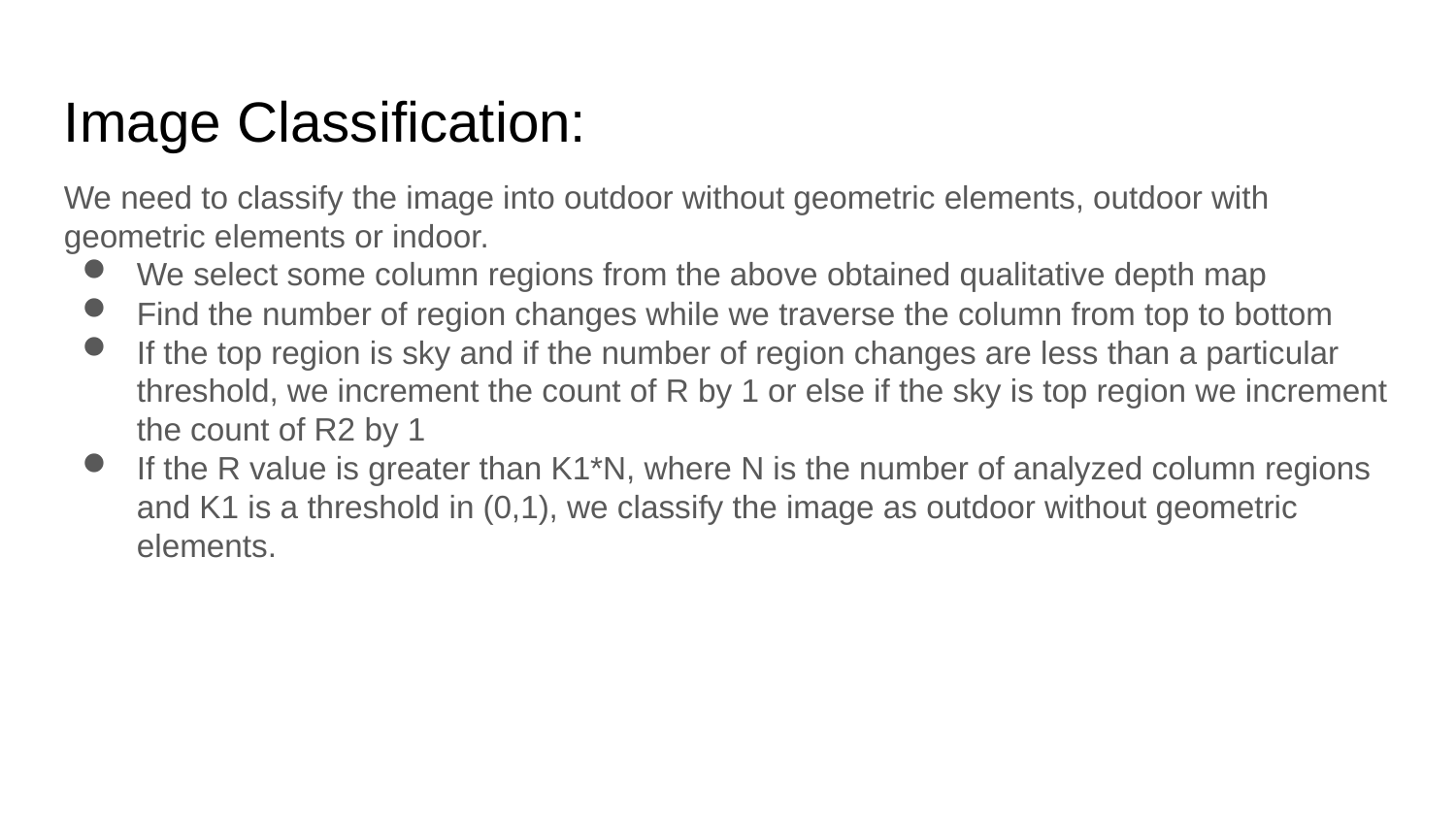

Image Classification:
We need to classify the image into outdoor without geometric elements, outdoor with geometric elements or indoor.
We select some column regions from the above obtained qualitative depth map
Find the number of region changes while we traverse the column from top to bottom
If the top region is sky and if the number of region changes are less than a particular threshold, we increment the count of R by 1 or else if the sky is top region we increment the count of R2 by 1
If the R value is greater than K1*N, where N is the number of analyzed column regions and K1 is a threshold in (0,1), we classify the image as outdoor without geometric elements.